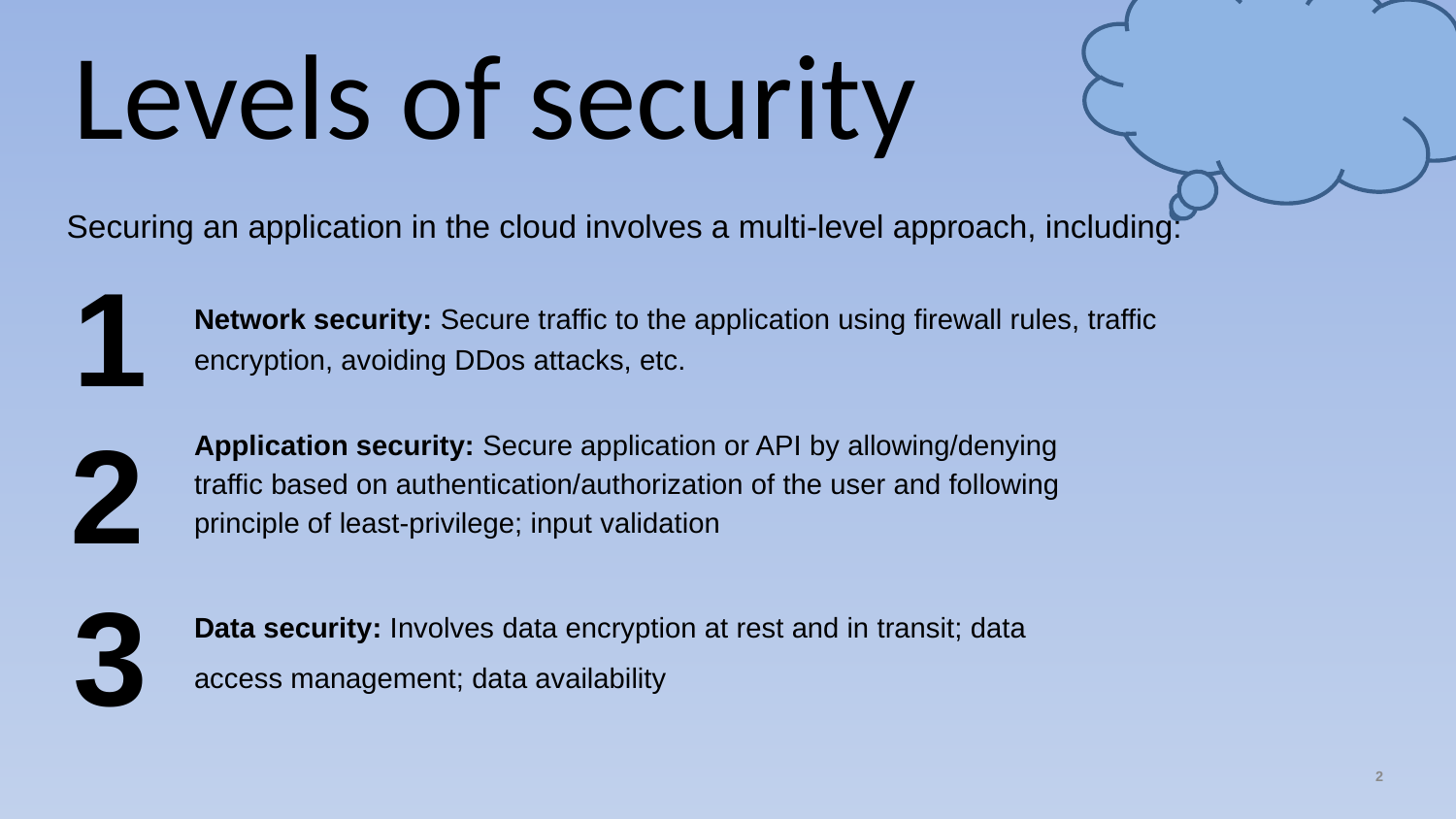

# Levels of security
Securing an application in the cloud involves a multi-level approach, including:
1
Network security: Secure traffic to the application using firewall rules, traffic encryption, avoiding DDos attacks, etc.
2
Application security: Secure application or API by allowing/denying traffic based on authentication/authorization of the user and following principle of least-privilege; input validation
3
Data security: Involves data encryption at rest and in transit; data access management; data availability
2